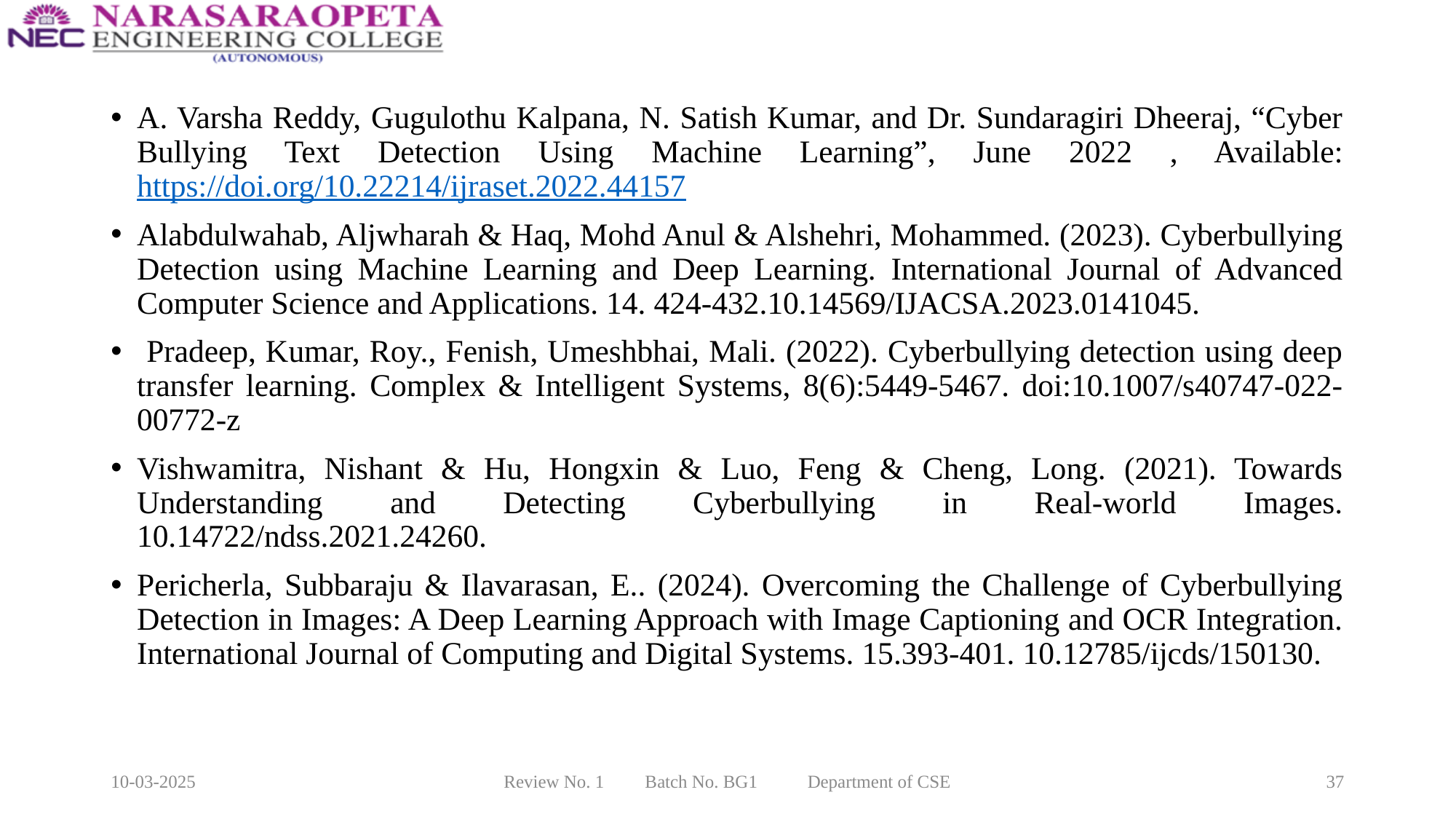

A. Varsha Reddy, Gugulothu Kalpana, N. Satish Kumar, and Dr. Sundaragiri Dheeraj, “Cyber Bullying Text Detection Using Machine Learning”, June 2022 , Available: https://doi.org/10.22214/ijraset.2022.44157
Alabdulwahab, Aljwharah & Haq, Mohd Anul & Alshehri, Mohammed. (2023). Cyberbullying Detection using Machine Learning and Deep Learning. International Journal of Advanced Computer Science and Applications. 14. 424-432.10.14569/IJACSA.2023.0141045.
 Pradeep, Kumar, Roy., Fenish, Umeshbhai, Mali. (2022). Cyberbullying detection using deep transfer learning. Complex & Intelligent Systems, 8(6):5449-5467. doi:10.1007/s40747-022-00772-z
Vishwamitra, Nishant & Hu, Hongxin & Luo, Feng & Cheng, Long. (2021). Towards Understanding and Detecting Cyberbullying in Real-world Images. 10.14722/ndss.2021.24260.
Pericherla, Subbaraju & Ilavarasan, E.. (2024). Overcoming the Challenge of Cyberbullying Detection in Images: A Deep Learning Approach with Image Captioning and OCR Integration. International Journal of Computing and Digital Systems. 15.393-401. 10.12785/ijcds/150130.
10-03-2025
Review No. 1         Batch No. BG1           Department of CSE
37